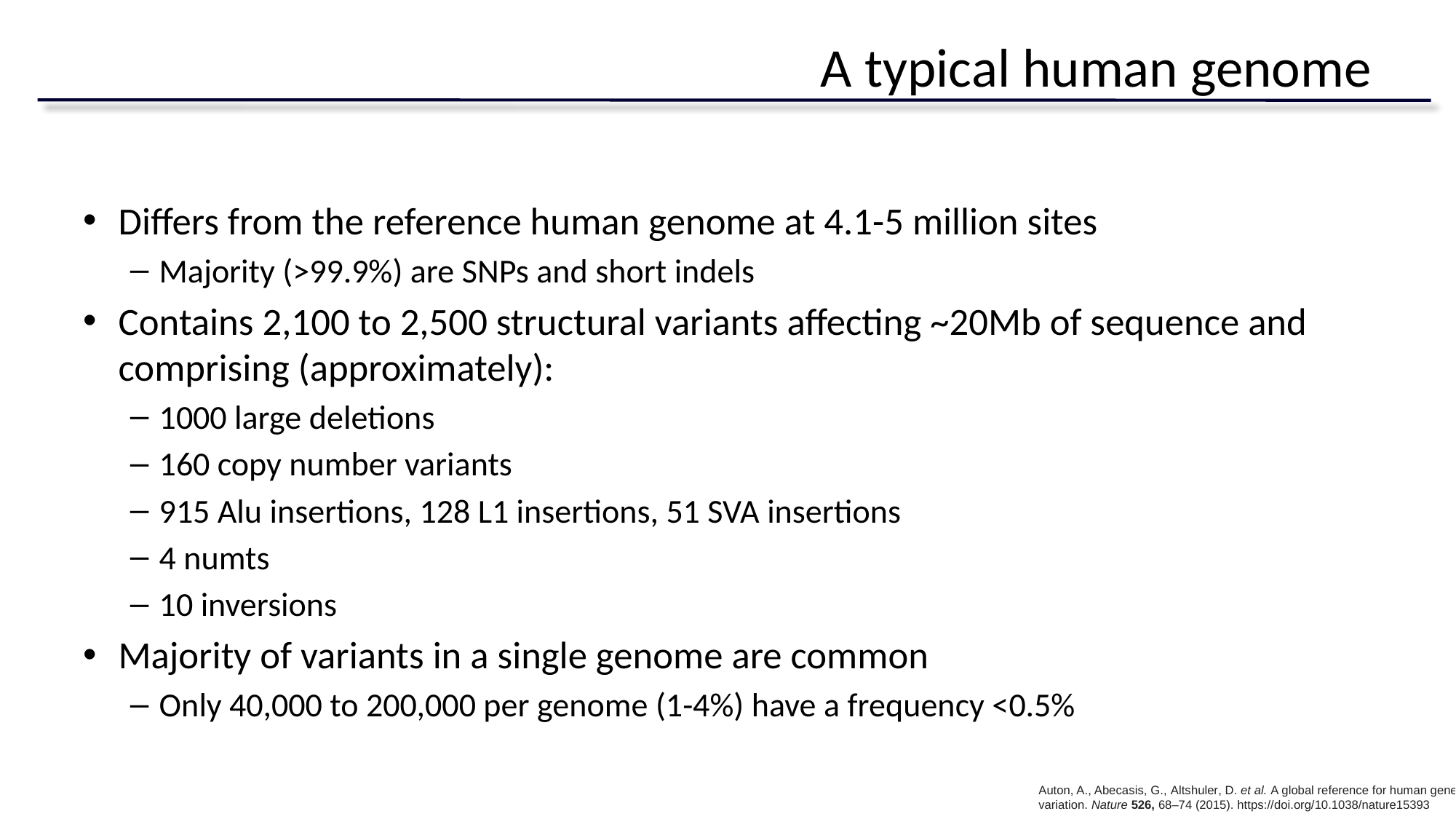

# A typical human genome
Differs from the reference human genome at 4.1-5 million sites
Majority (>99.9%) are SNPs and short indels
Contains 2,100 to 2,500 structural variants affecting ~20Mb of sequence and comprising (approximately):
1000 large deletions
160 copy number variants
915 Alu insertions, 128 L1 insertions, 51 SVA insertions
4 numts
10 inversions
Majority of variants in a single genome are common
Only 40,000 to 200,000 per genome (1-4%) have a frequency <0.5%
Auton, A., Abecasis, G., Altshuler, D. et al. A global reference for human genetic variation. Nature 526, 68–74 (2015). https://doi.org/10.1038/nature15393